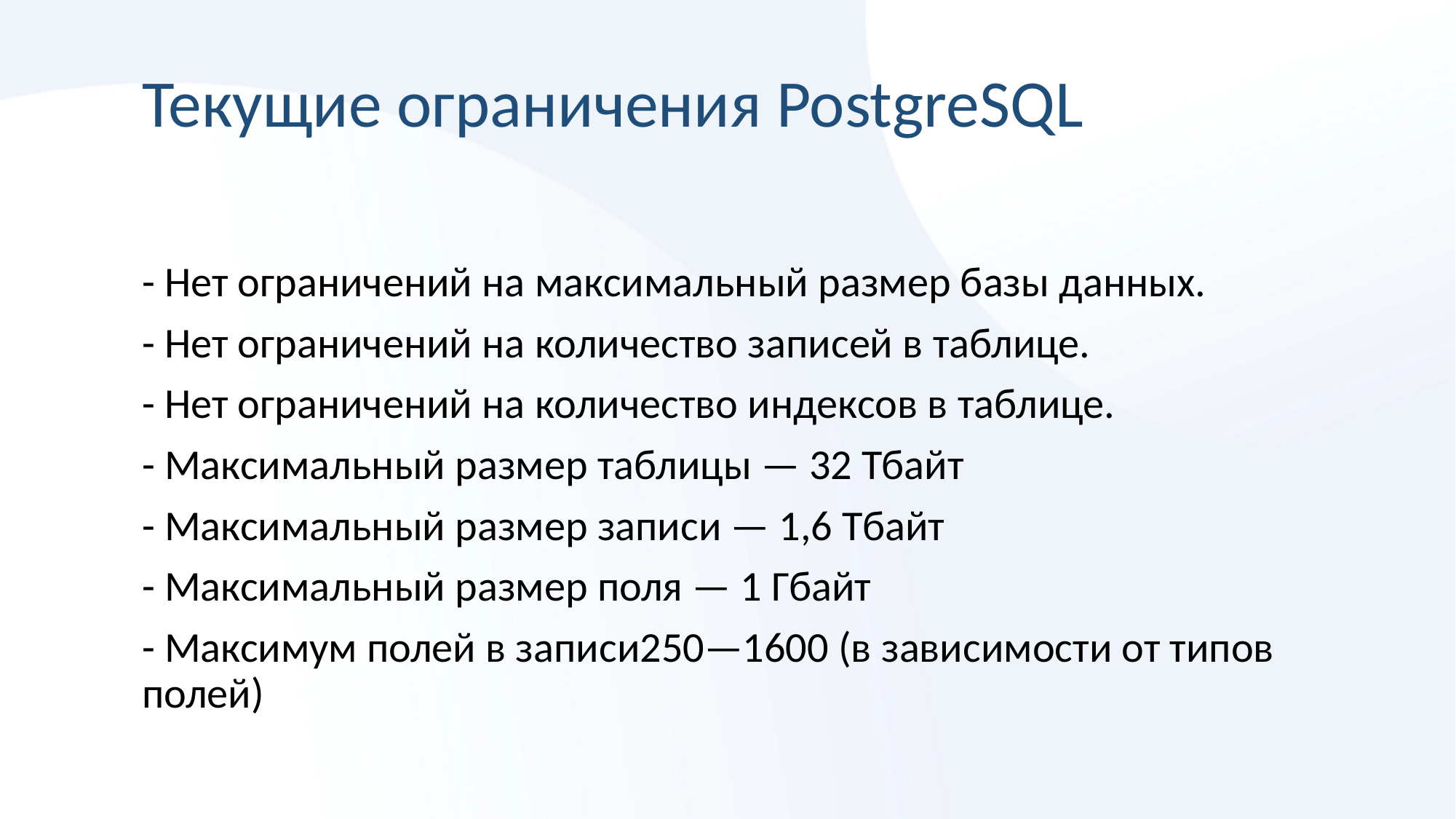

# Текущие ограничения PostgreSQL
- Нет ограничений на максимальный размер базы данных.
- Нет ограничений на количество записей в таблице.
- Нет ограничений на количество индексов в таблице.
- Максимальный размер таблицы — 32 Тбайт
- Максимальный размер записи — 1,6 Тбайт
- Максимальный размер поля — 1 Гбайт
- Максимум полей в записи250—1600 (в зависимости от типов полей)